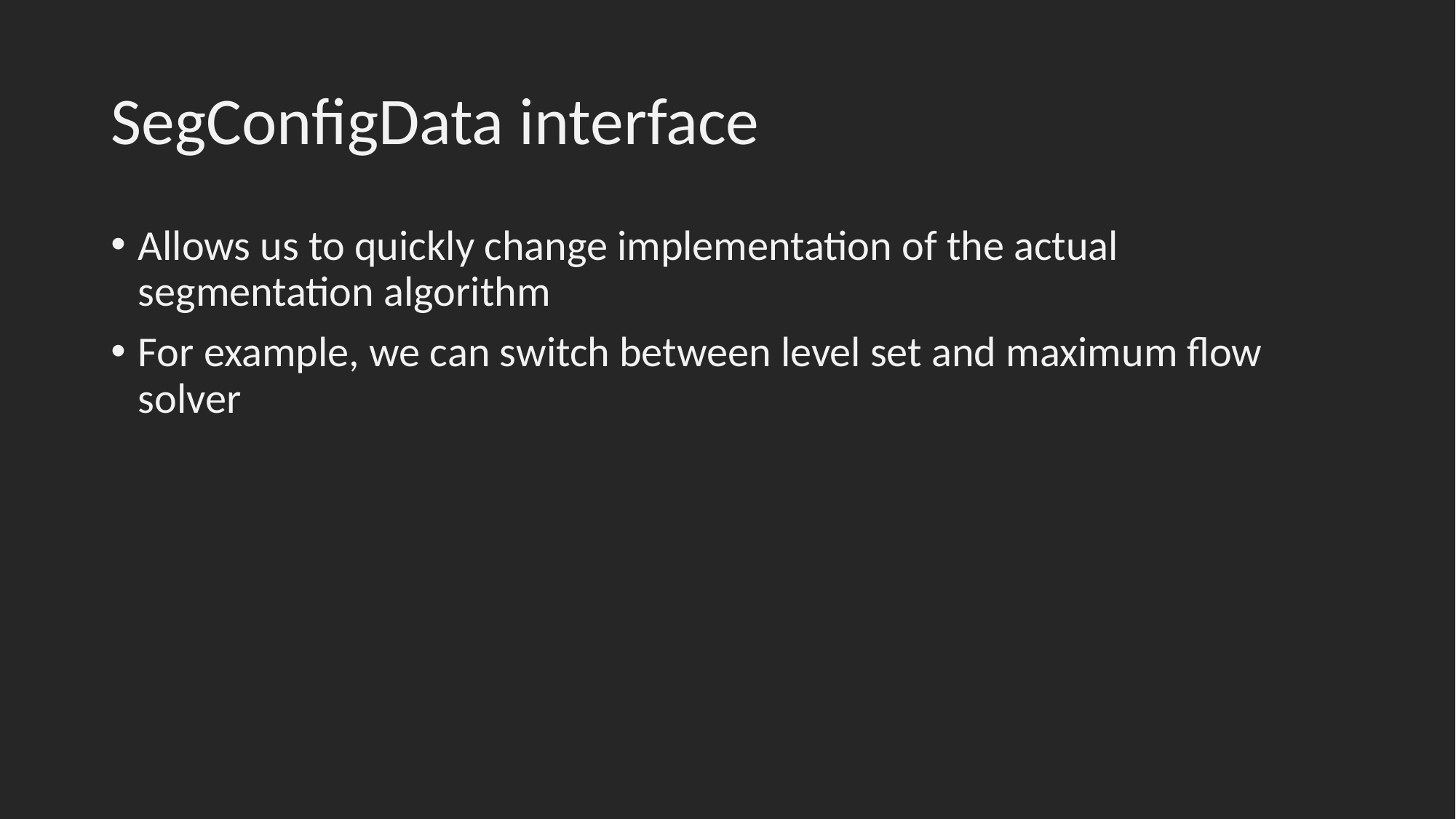

# SegConfigData interface
Allows us to quickly change implementation of the actual segmentation algorithm
For example, we can switch between level set and maximum flow solver